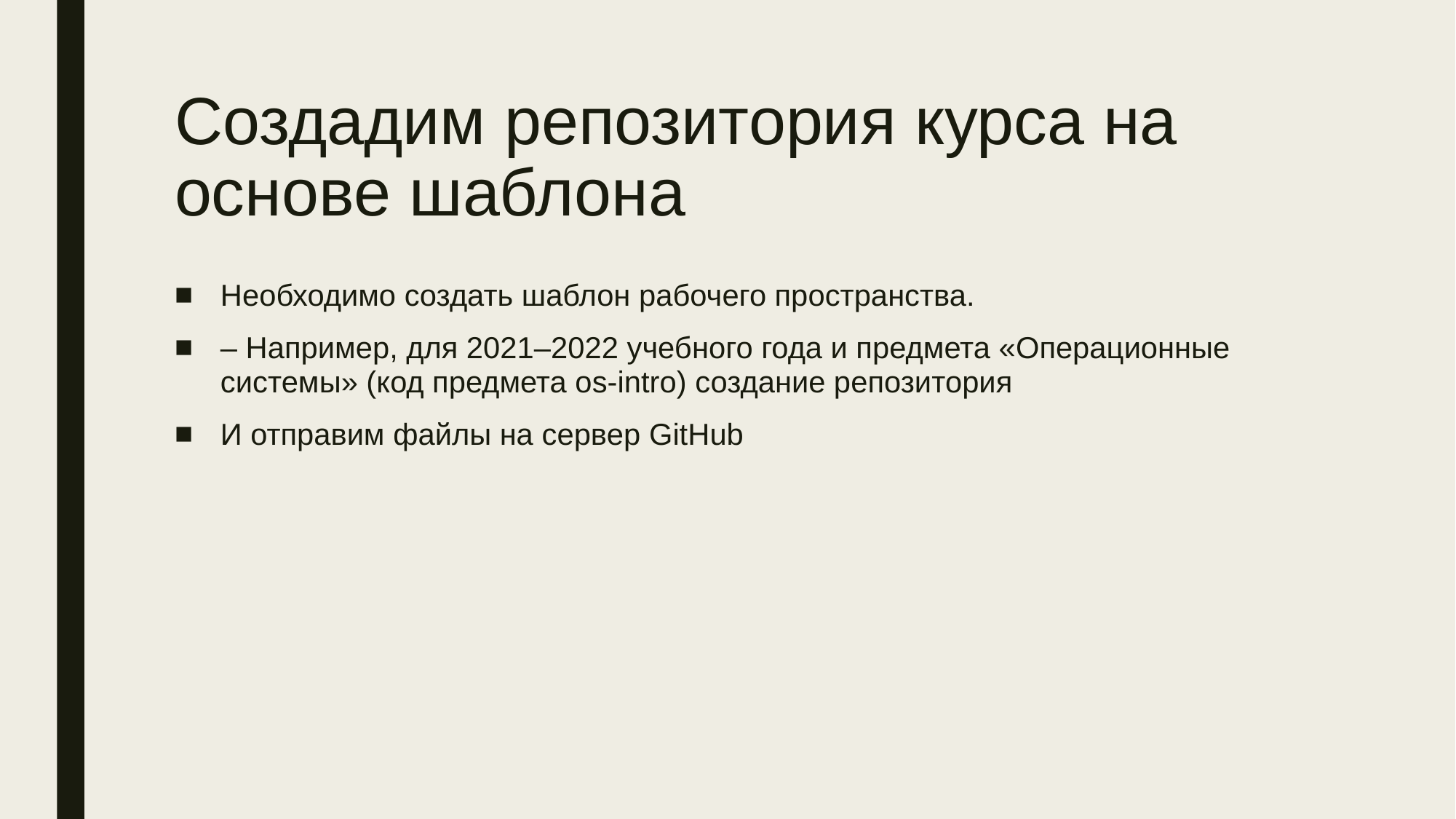

# Создадим репозитория курса на основе шаблона
Необходимо создать шаблон рабочего пространства.
– Например, для 2021–2022 учебного года и предмета «Операционные системы» (код предмета os-intro) создание репозитория
И отправим файлы на сервер GitHub